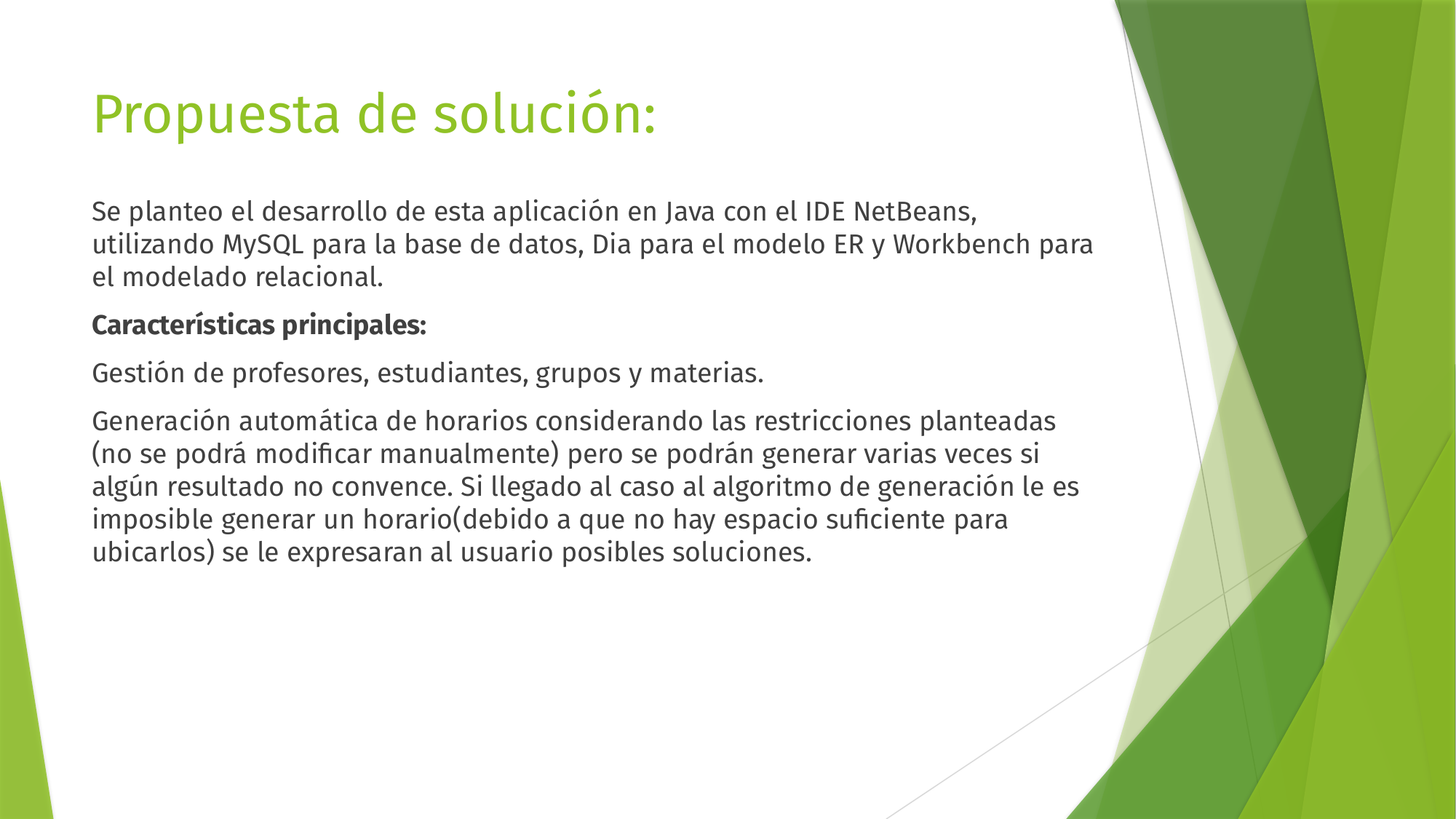

# Propuesta de solución:
Se planteo el desarrollo de esta aplicación en Java con el IDE NetBeans, utilizando MySQL para la base de datos, Dia para el modelo ER y Workbench para el modelado relacional.
Características principales:
Gestión de profesores, estudiantes, grupos y materias.
Generación automática de horarios considerando las restricciones planteadas (no se podrá modificar manualmente) pero se podrán generar varias veces si algún resultado no convence. Si llegado al caso al algoritmo de generación le es imposible generar un horario(debido a que no hay espacio suficiente para ubicarlos) se le expresaran al usuario posibles soluciones.